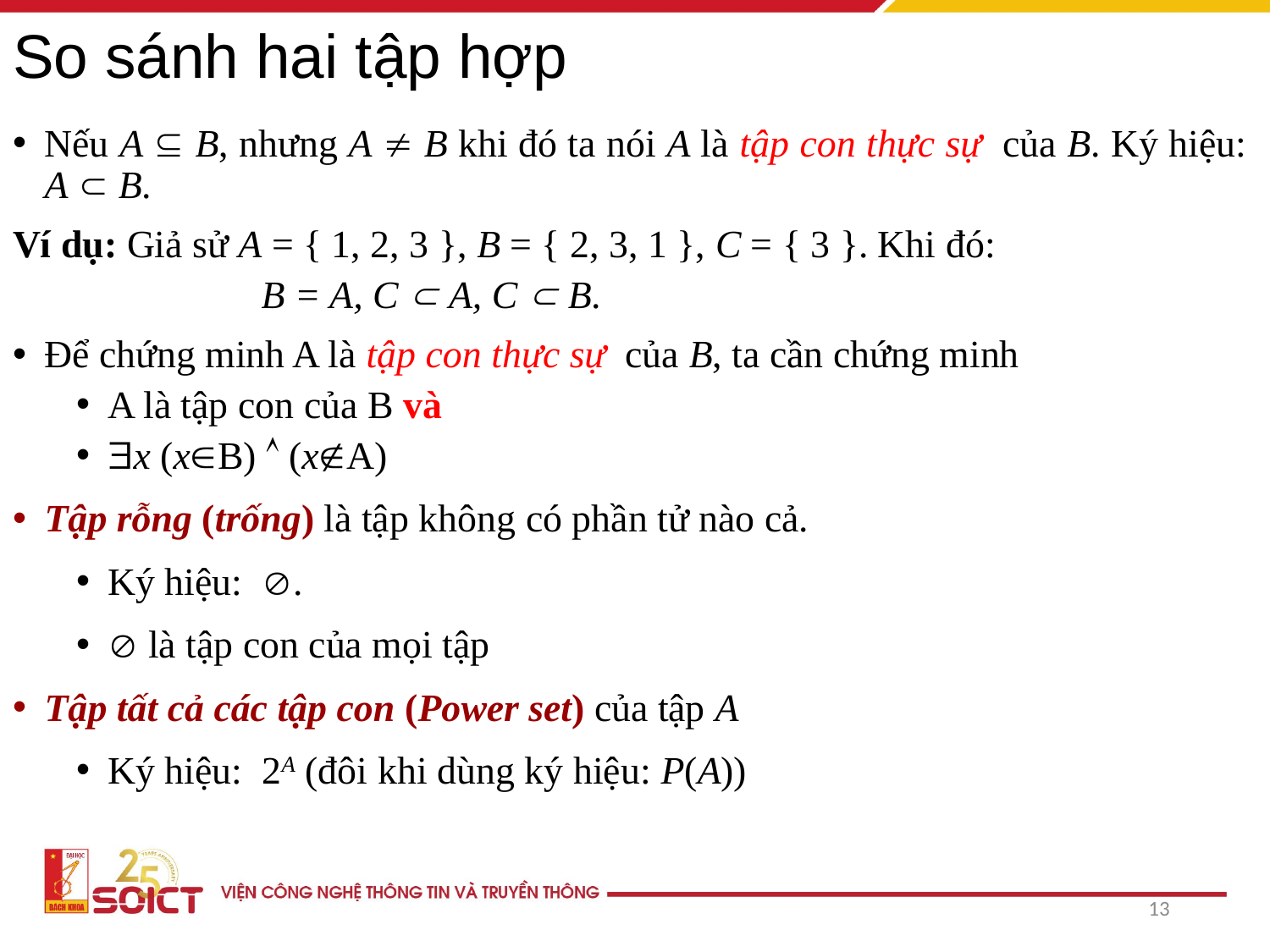

# So sánh hai tập hợp
Nếu A ⊆ B, nhưng A ≠ B khi đó ta nói A là tập con thực sự  của B. Ký hiệu:  A ⊂ B.
Ví dụ: Giả sử A = { 1, 2, 3 }, B = { 2, 3, 1 }, C = { 3 }. Khi đó:
                   B = A, C ⊂ A, C ⊂ B.
Để chứng minh A là tập con thực sự  của B, ta cần chứng minh
A là tập con của B và
∃x (x∈B) ∧ (x∉A)
Tập rỗng (trống) là tập không có phần tử nào cả.
Ký hiệu:  ∅.
∅ là tập con của mọi tập
Tập tất cả các tập con (Power set) của tập A
Ký hiệu:  2A (đôi khi dùng ký hiệu: P(A))

13